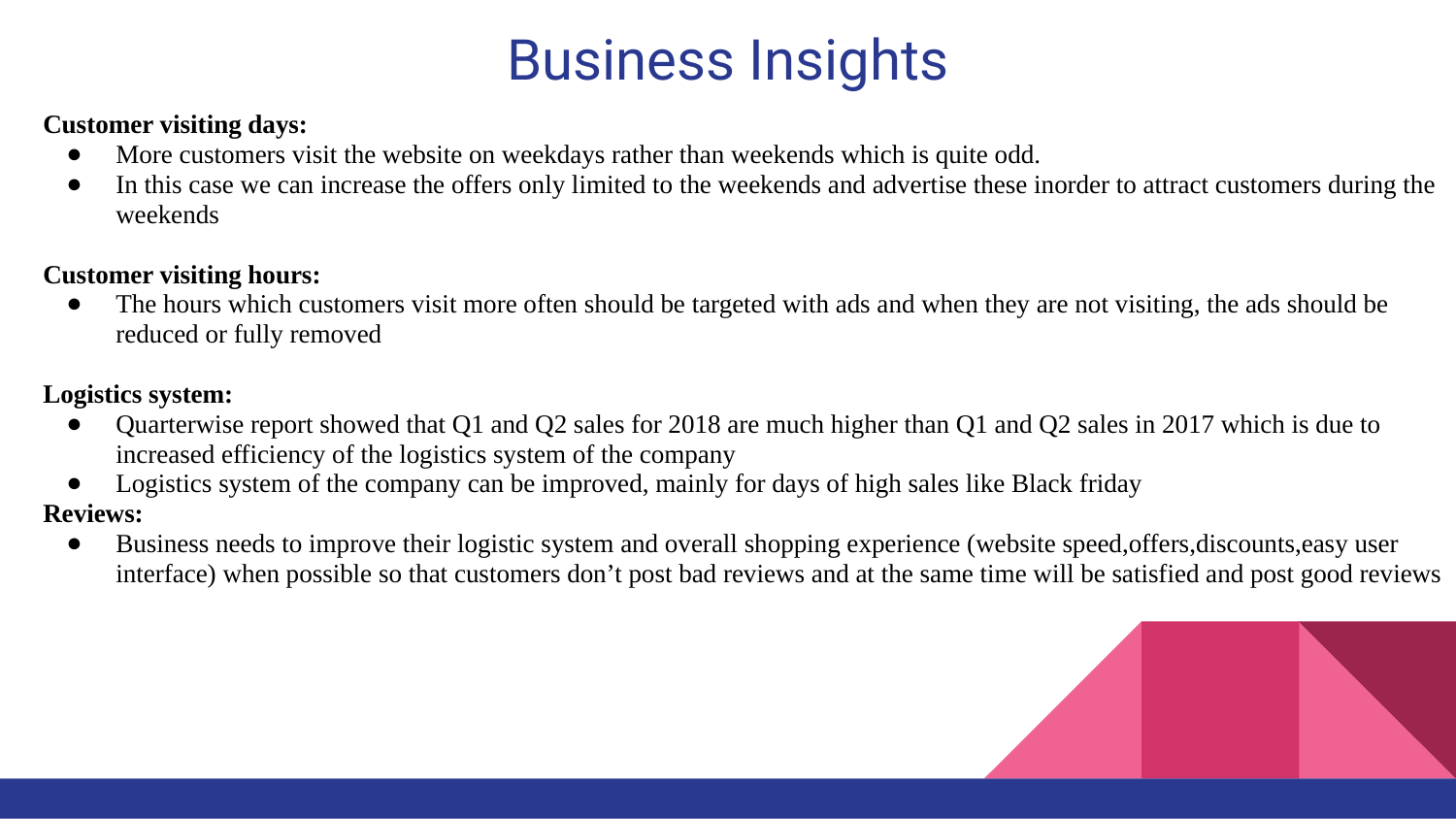

# Business Insights
Customer visiting days:
More customers visit the website on weekdays rather than weekends which is quite odd.
In this case we can increase the offers only limited to the weekends and advertise these inorder to attract customers during the weekends

Customer visiting hours:
The hours which customers visit more often should be targeted with ads and when they are not visiting, the ads should be reduced or fully removed

Logistics system:
Quarterwise report showed that Q1 and Q2 sales for 2018 are much higher than Q1 and Q2 sales in 2017 which is due to increased efficiency of the logistics system of the company
Logistics system of the company can be improved, mainly for days of high sales like Black friday
Reviews:
Business needs to improve their logistic system and overall shopping experience (website speed,offers,discounts,easy user interface) when possible so that customers don’t post bad reviews and at the same time will be satisfied and post good reviews